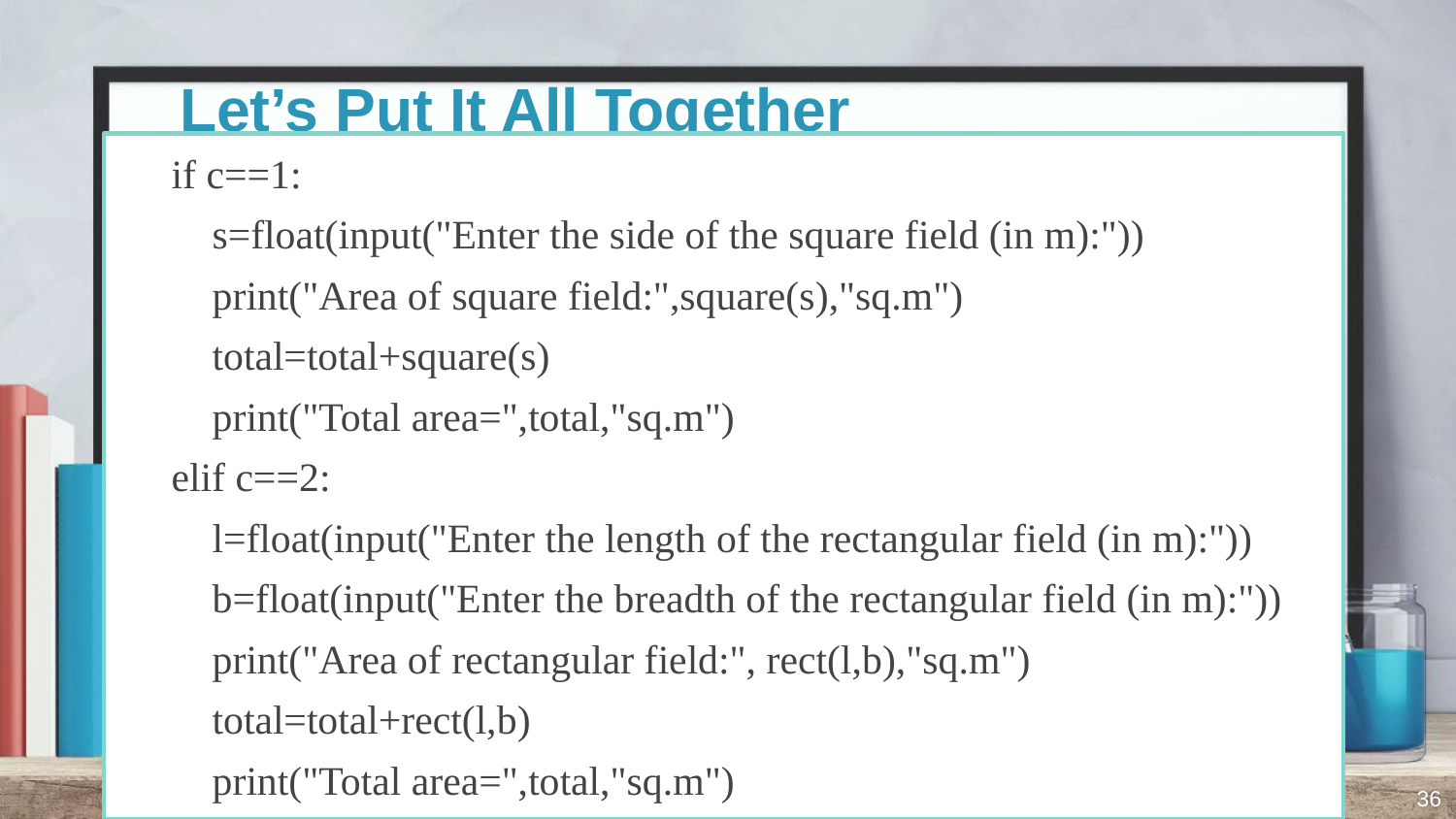

# Let’s Put It All Together
    if c==1:
        s=float(input("Enter the side of the square field (in m):"))
        print("Area of square field:",square(s),"sq.m")
        total=total+square(s)
        print("Total area=",total,"sq.m")
    elif c==2:
        l=float(input("Enter the length of the rectangular field (in m):"))
        b=float(input("Enter the breadth of the rectangular field (in m):"))
        print("Area of rectangular field:", rect(l,b),"sq.m")
        total=total+rect(l,b)
        print("Total area=",total,"sq.m")

36